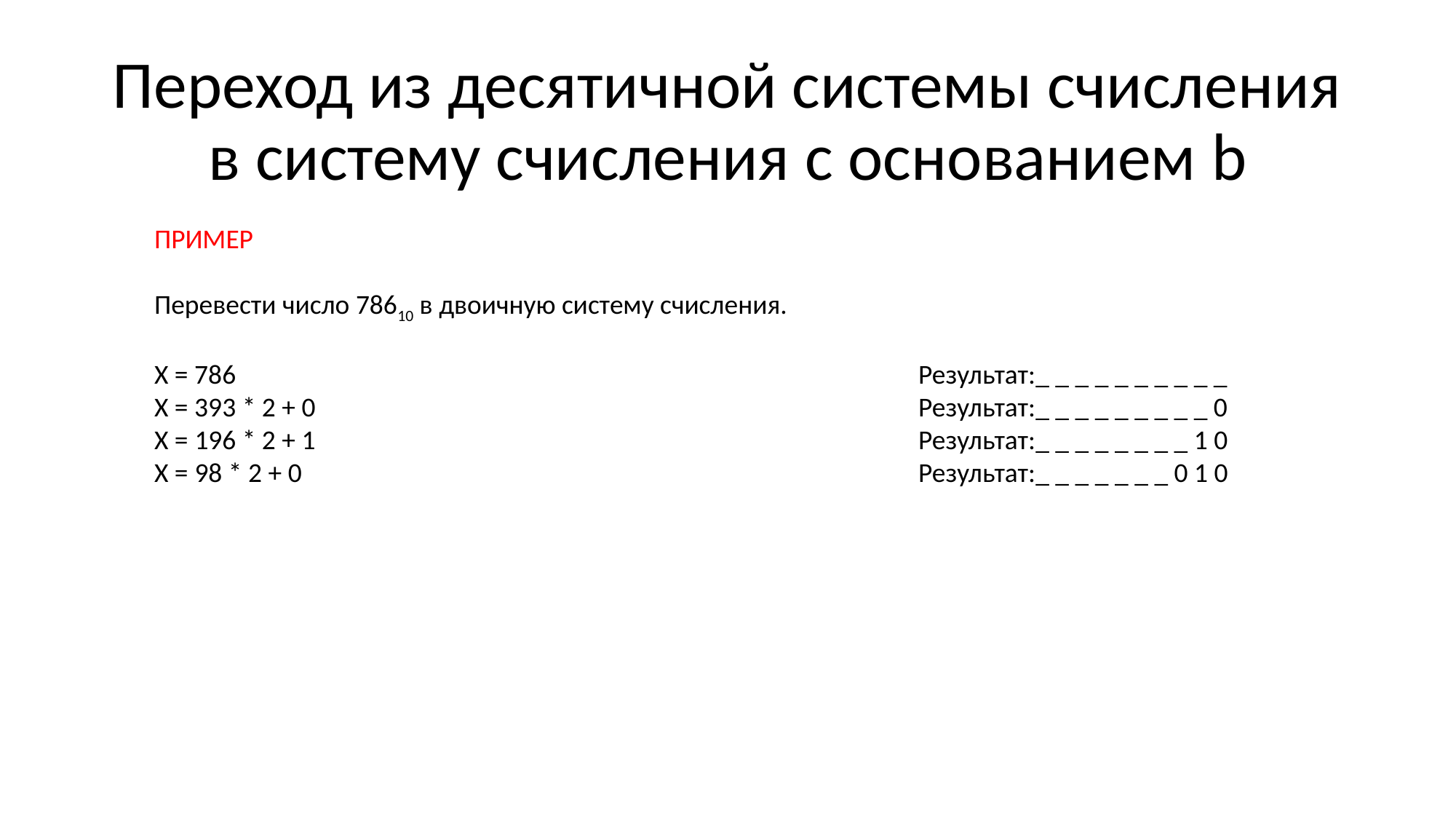

# Переход из десятичной системы счисления в систему счисления с основанием b
ПРИМЕР

Перевести число 78610 в двоичную систему счисления.

Х = 786							Результат:_ _ _ _ _ _ _ _ _ _
Х = 393 * 2 + 0						Результат:_ _ _ _ _ _ _ _ _ 0
Х = 196 * 2 + 1						Результат:_ _ _ _ _ _ _ _ 1 0
Х = 98 * 2 + 0						Результат:_ _ _ _ _ _ _ 0 1 0